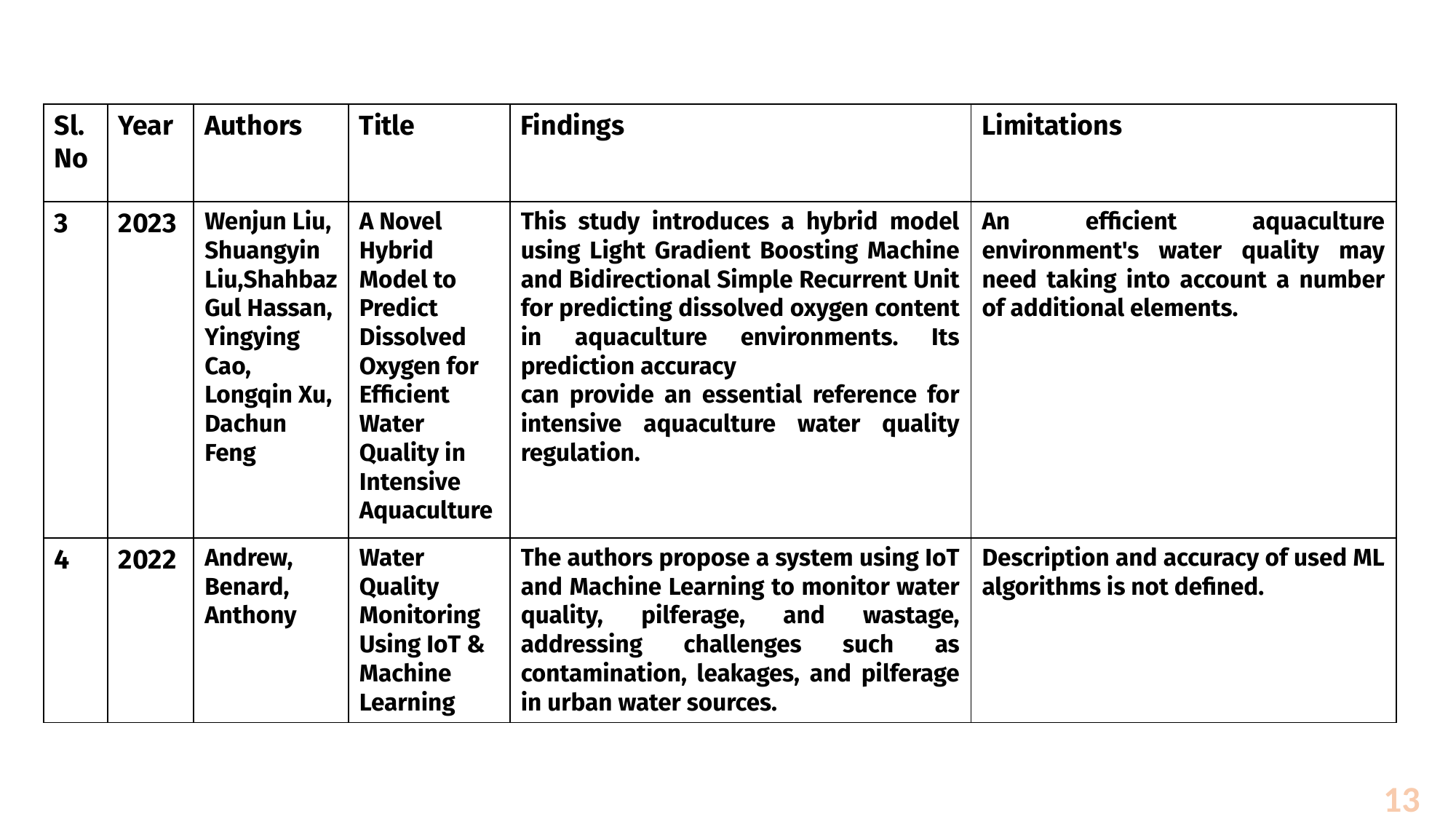

| Sl.No | Year | Authors | Title | Findings | Limitations |
| --- | --- | --- | --- | --- | --- |
| 3 | 2023 | Wenjun Liu, Shuangyin Liu,Shahbaz Gul Hassan, Yingying Cao, Longqin Xu, Dachun Feng | A Novel Hybrid Model to Predict Dissolved Oxygen for Efficient Water Quality in Intensive Aquaculture | This study introduces a hybrid model using Light Gradient Boosting Machine and Bidirectional Simple Recurrent Unit for predicting dissolved oxygen content in aquaculture environments. Its prediction accuracy can provide an essential reference for intensive aquaculture water quality regulation. | An efficient aquaculture environment's water quality may need taking into account a number of additional elements. |
| 4 | 2022 | Andrew, Benard, Anthony | Water Quality Monitoring Using IoT & Machine Learning | The authors propose a system using IoT and Machine Learning to monitor water quality, pilferage, and wastage, addressing challenges such as contamination, leakages, and pilferage in urban water sources. | Description and accuracy of used ML algorithms is not defined. |
13